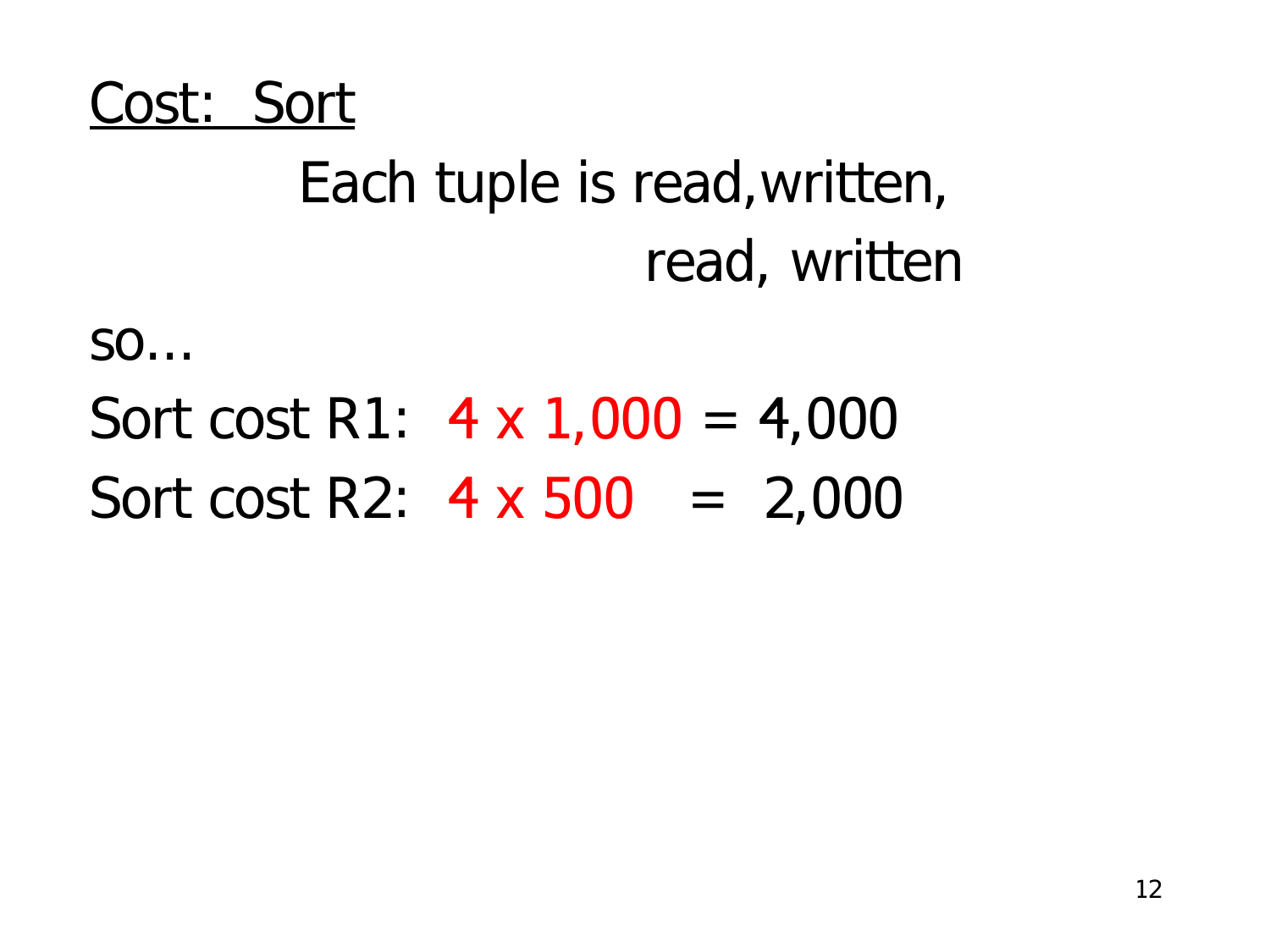

Cost:  Sort
		  Each tuple is read,written,
					read, written
so...
Sort cost R1:  4 x 1,000 = 4,000
Sort cost R2:  4 x 500   =  2,000
12